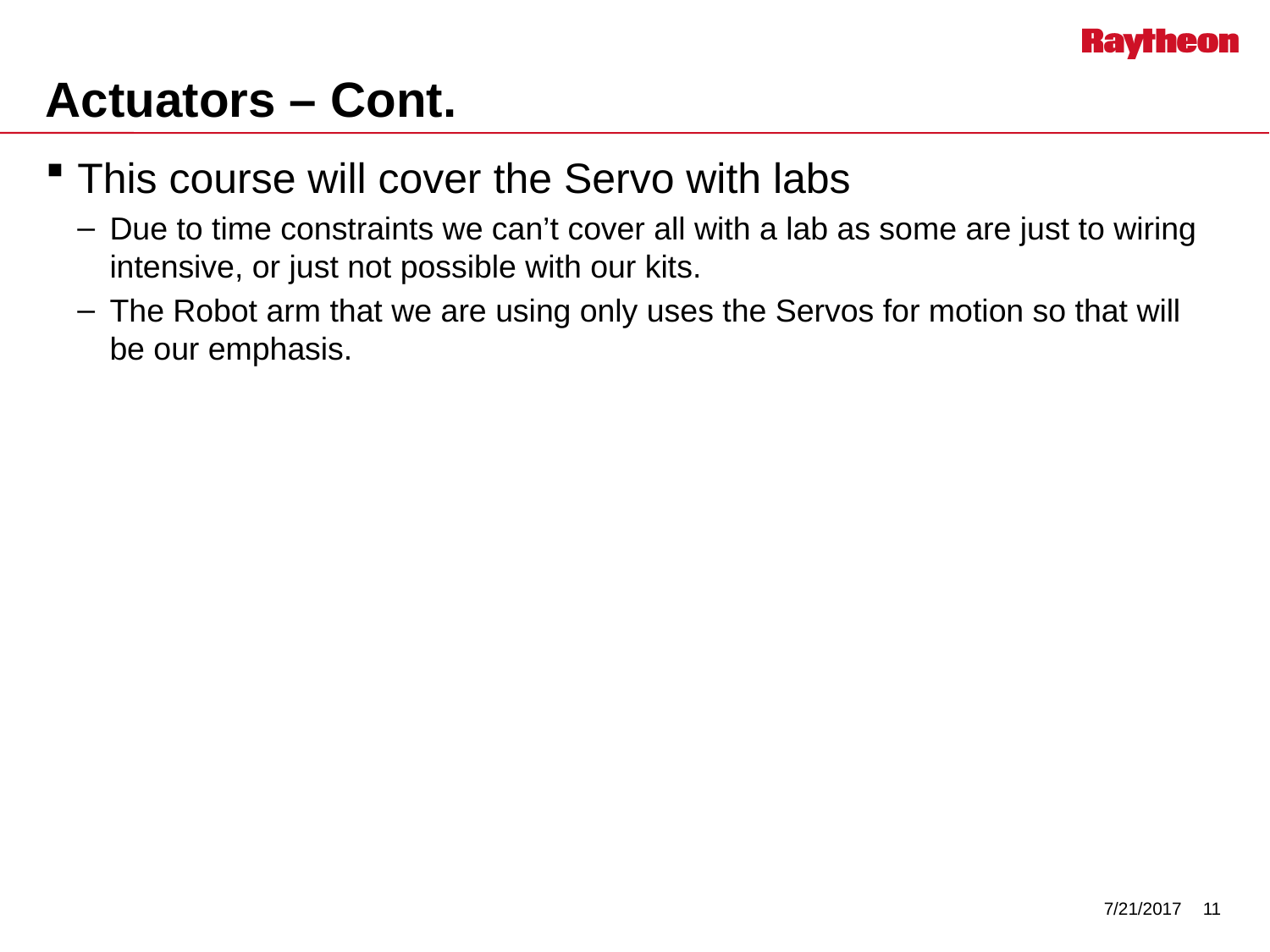

# Actuators – Cont.
This course will cover the Servo with labs
Due to time constraints we can’t cover all with a lab as some are just to wiring intensive, or just not possible with our kits.
The Robot arm that we are using only uses the Servos for motion so that will be our emphasis.

7/21/2017
11